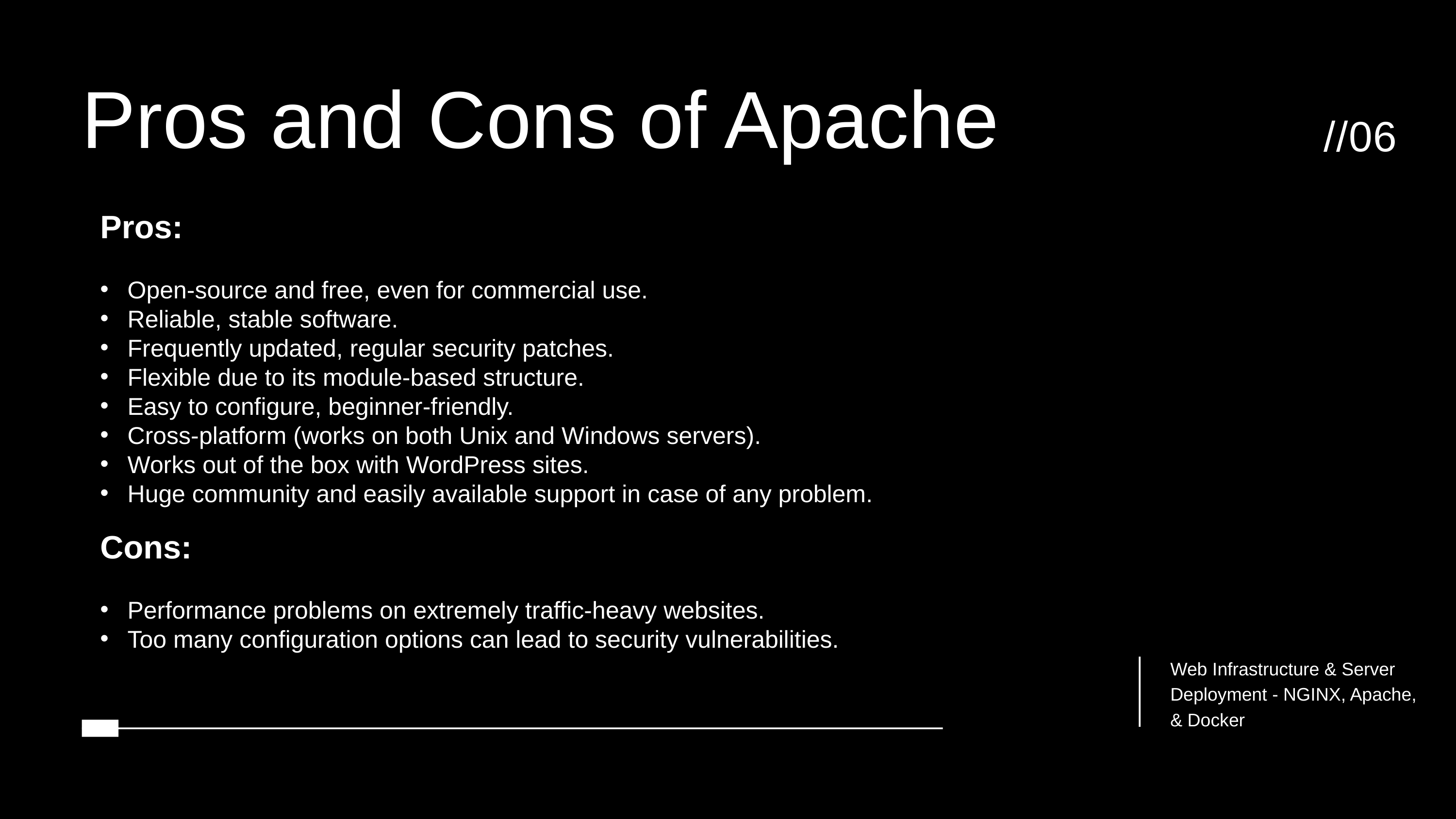

Pros and Cons of Apache
//06
Pros:

Open-source and free, even for commercial use.
Reliable, stable software.
Frequently updated, regular security patches.
Flexible due to its module-based structure.
Easy to configure, beginner-friendly.
Cross-platform (works on both Unix and Windows servers).
Works out of the box with WordPress sites.
Huge community and easily available support in case of any problem.

Cons:

Performance problems on extremely traffic-heavy websites.
Too many configuration options can lead to security vulnerabilities.
Web Infrastructure & Server Deployment - NGINX, Apache, & Docker